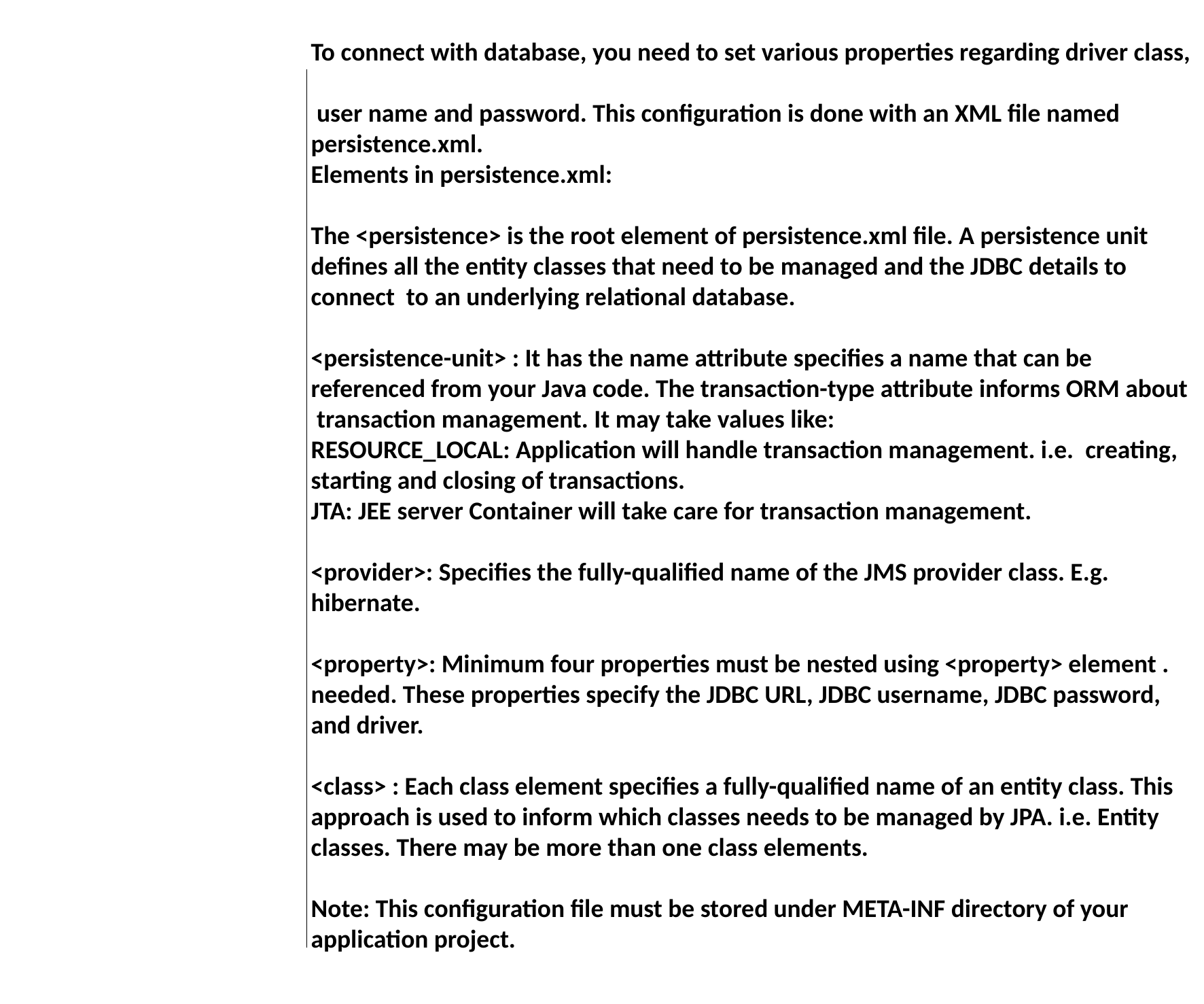

To connect with database, you need to set various properties regarding driver class,

 user name and password. This configuration is done with an XML file named  persistence.xml.
Elements in persistence.xml:

The <persistence> is the root element of persistence.xml file. A persistence unit  defines all the entity classes that need to be managed and the JDBC details to connect  to an underlying relational database.

<persistence-unit> : It has the name attribute specifies a name that can be  referenced from your Java code. The transaction-type attribute informs ORM about  transaction management. It may take values like:
RESOURCE_LOCAL: Application will handle transaction management. i.e.  creating, starting and closing of transactions.
JTA: JEE server Container will take care for transaction management.

<provider>: Specifies the fully-qualified name of the JMS provider class. E.g.  hibernate.

<property>: Minimum four properties must be nested using <property> element .  needed. These properties specify the JDBC URL, JDBC username, JDBC password,  and driver.

<class> : Each class element specifies a fully-qualified name of an entity class. This  approach is used to inform which classes needs to be managed by JPA. i.e. Entity  classes. There may be more than one class elements.

Note: This configuration file must be stored under META-INF directory of your  application project.